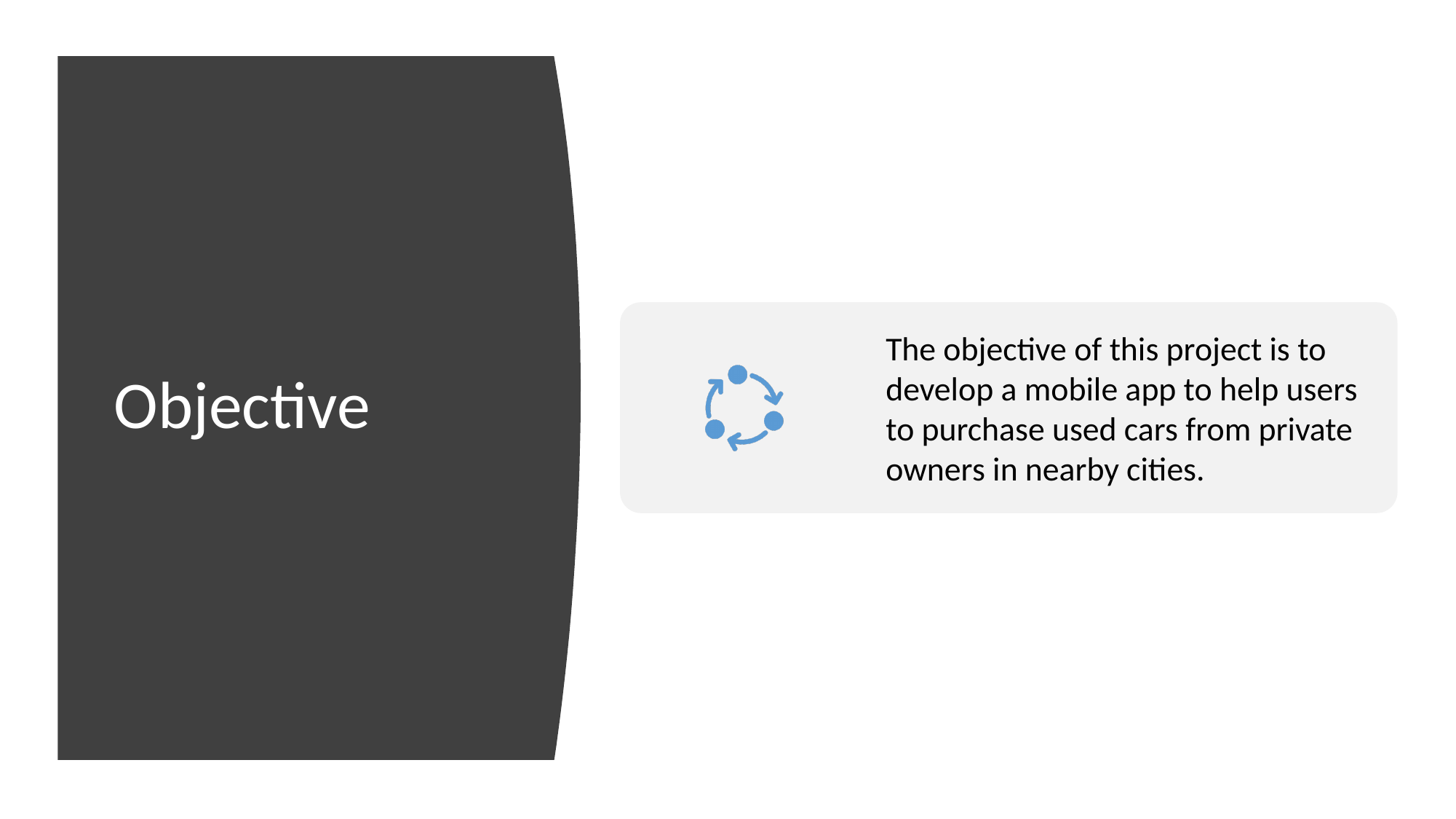

The objective of this project is to develop a mobile app to help users to purchase used cars from private owners in nearby cities.

# Objective